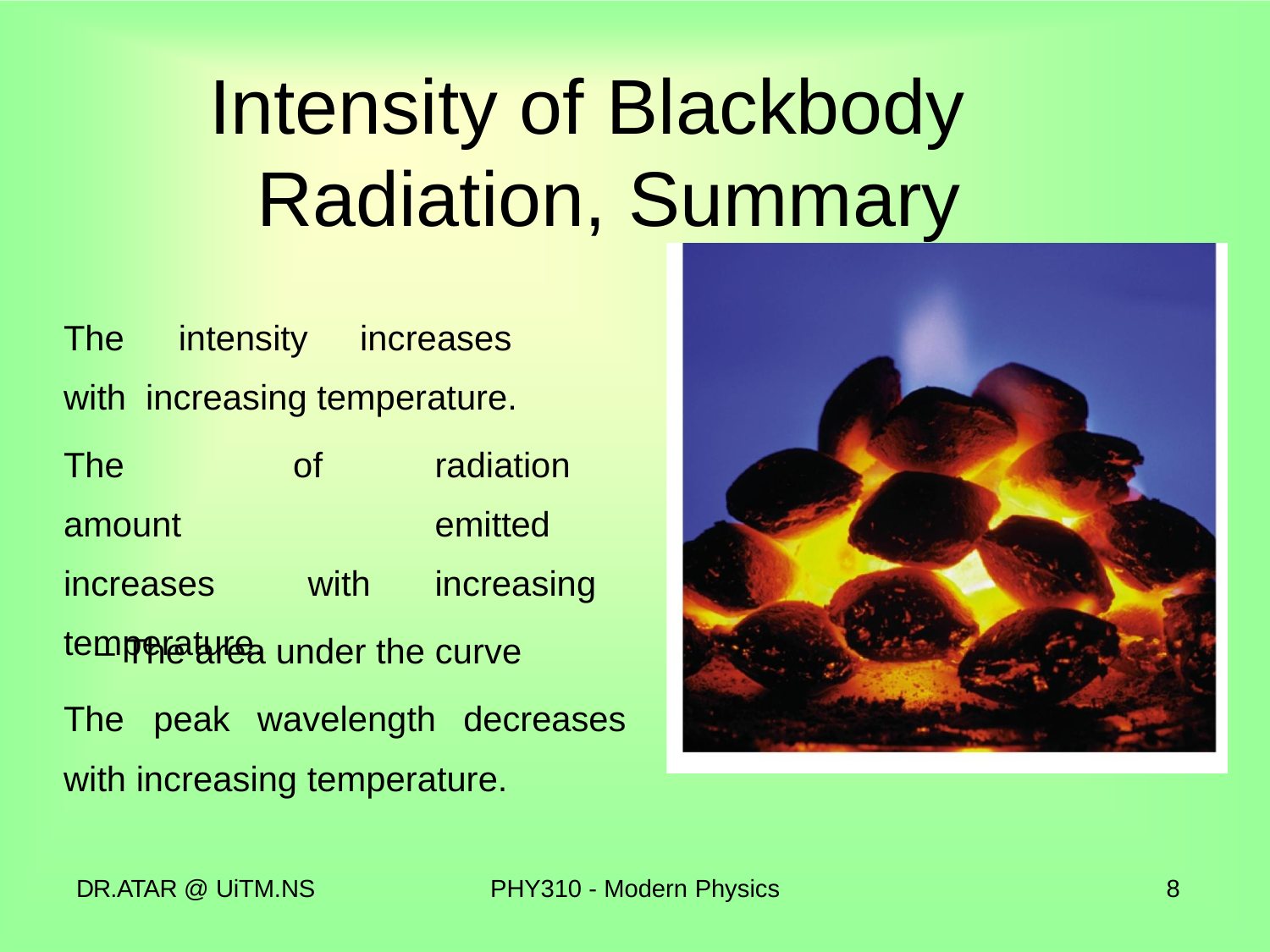

# Intensity of Blackbody  Radiation, Summary

The	intensity	increases	with  increasing temperature.
The	amount  increases  temperature.
of	radiation	emitted  with	increasing
– The area under the curve
The	peak	wavelength	decreases
with increasing temperature.
DR.ATAR @ UiTM.NS
PHY310 - Modern Physics
8